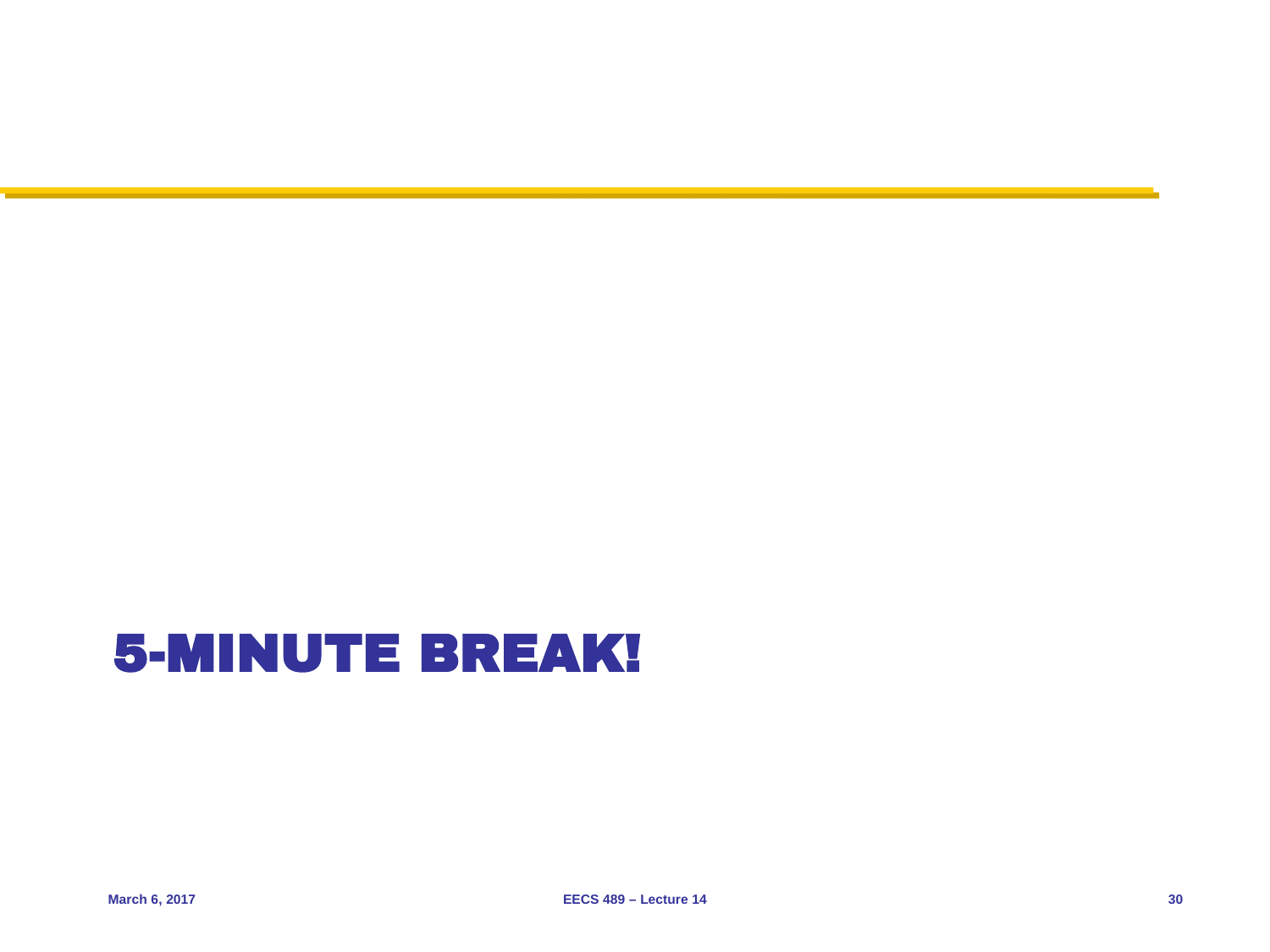

# 5-minute break!
March 6, 2017
EECS 489 – Lecture 14
30